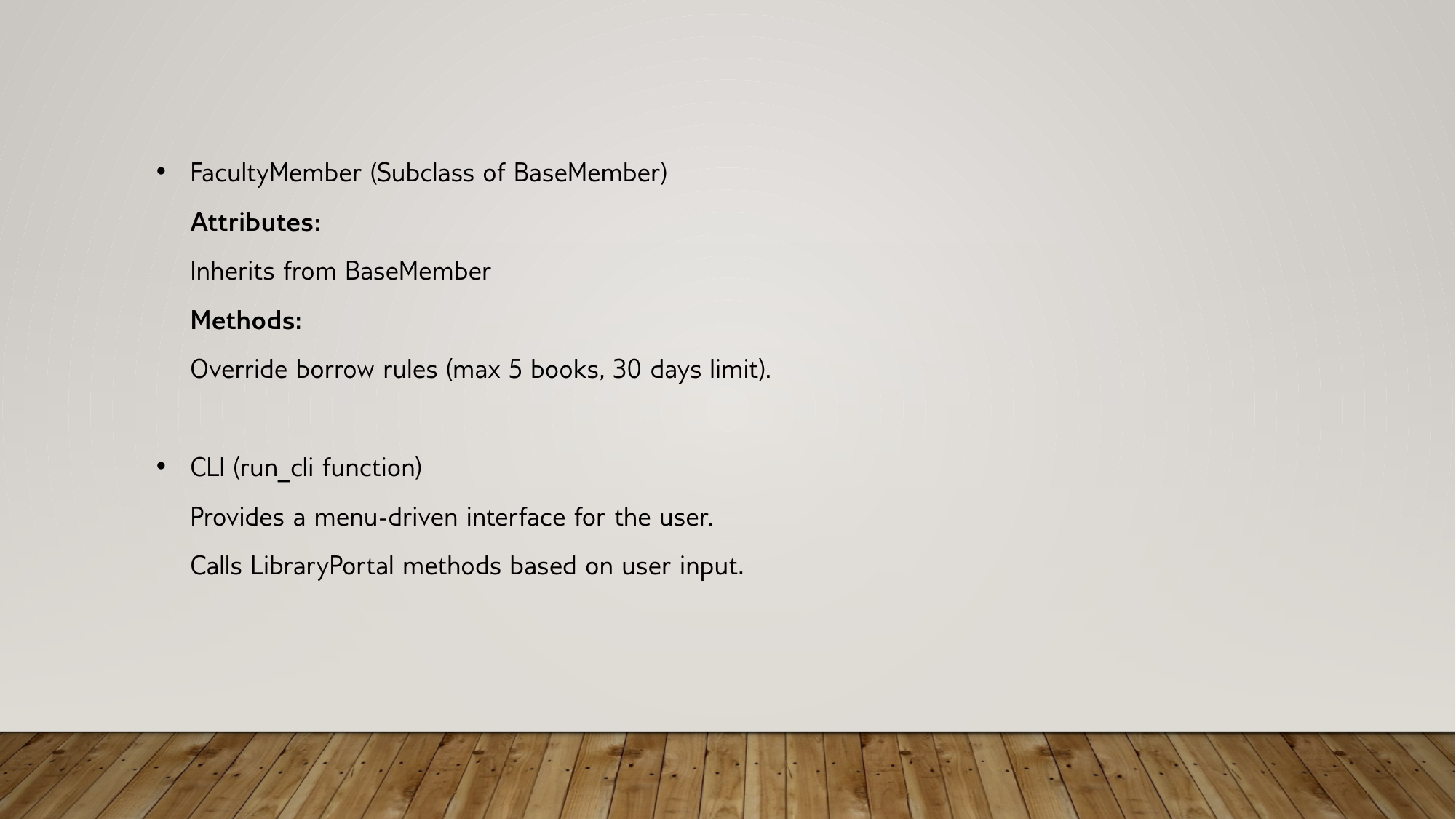

FacultyMember (Subclass of BaseMember)
Attributes:
Inherits from BaseMember
Methods:
Override borrow rules (max 5 books, 30 days limit).

CLI (run_cli function)
Provides a menu-driven interface for the user.
Calls LibraryPortal methods based on user input.